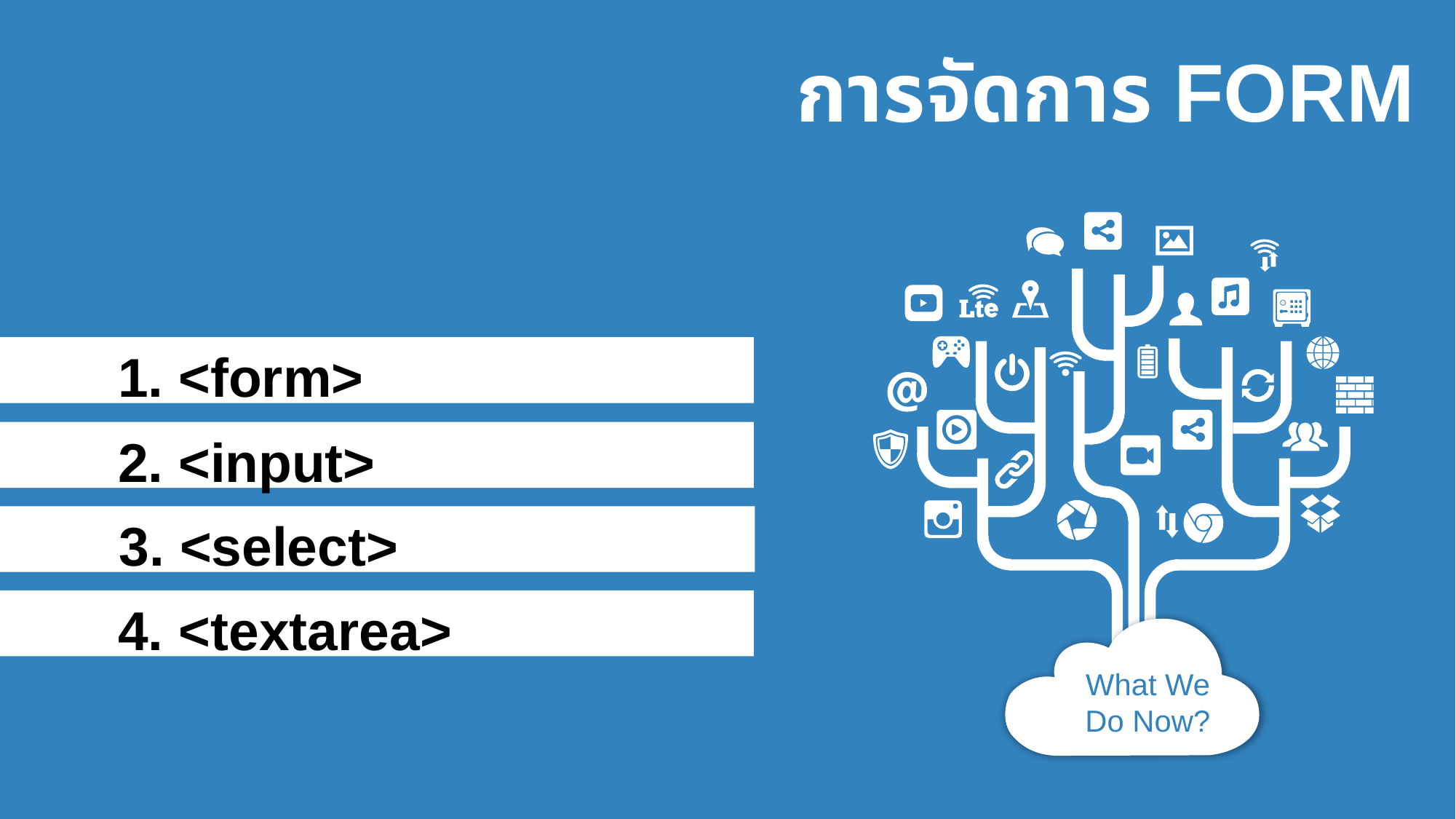

การจัดการ FORM

1. <form>

2. <input>

3. <select>

4. <textarea>

What We Do Now?